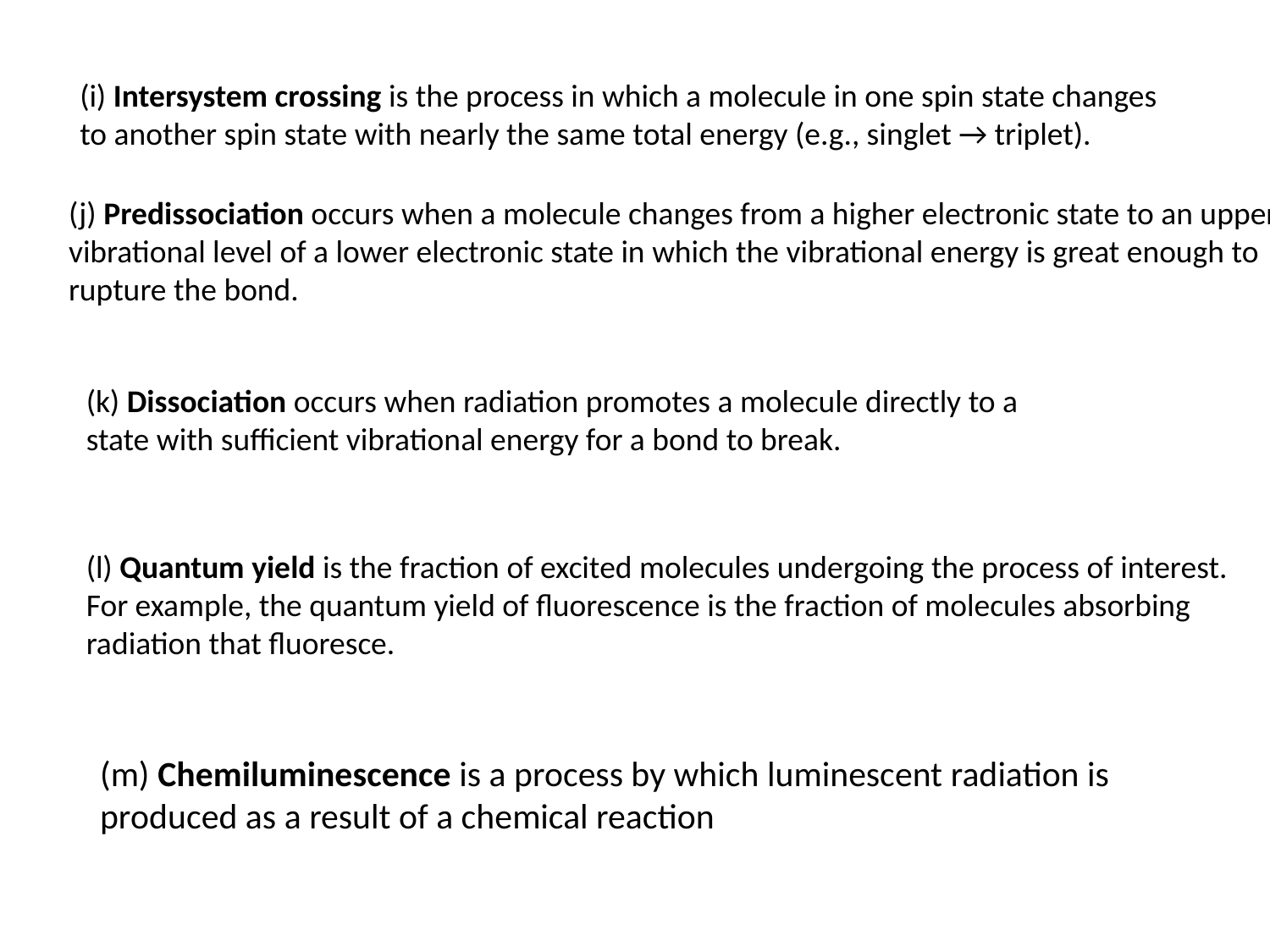

(i) Intersystem crossing is the process in which a molecule in one spin state changes to another spin state with nearly the same total energy (e.g., singlet → triplet).

(j) Predissociation occurs when a molecule changes from a higher electronic state to an upper vibrational level of a lower electronic state in which the vibrational energy is great enough to rupture the bond.

(k) Dissociation occurs when radiation promotes a molecule directly to a state with sufficient vibrational energy for a bond to break.

(l) Quantum yield is the fraction of excited molecules undergoing the process of interest.  For example, the quantum yield of fluorescence is the fraction of molecules absorbing radiation that fluoresce.

(m) Chemiluminescence is a process by which luminescent radiation is produced as a result of a chemical reaction